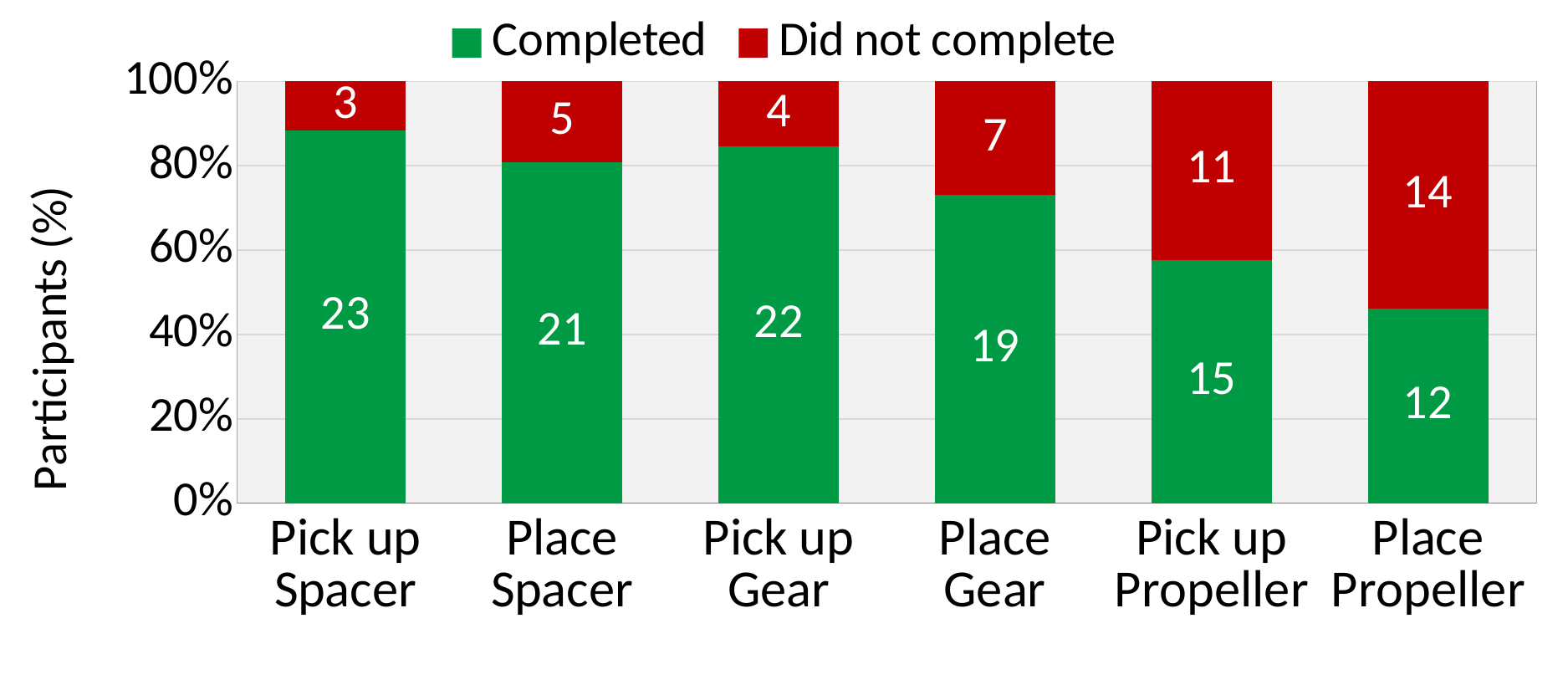

### Chart

| Category | Completed | Did not complete |
|---|---|---|
| Pick up Spacer | 0.8846153846153846 | 0.11538461538461539 |
| Place Spacer | 0.8076923076923077 | 0.19230769230769232 |
| Pick up Gear | 0.8461538461538461 | 0.15384615384615385 |
| Place Gear | 0.7307692307692307 | 0.2692307692307692 |
| Pick up Propeller | 0.5769230769230769 | 0.4230769230769231 |
| Place Propeller | 0.46153846153846156 | 0.5384615384615384 |